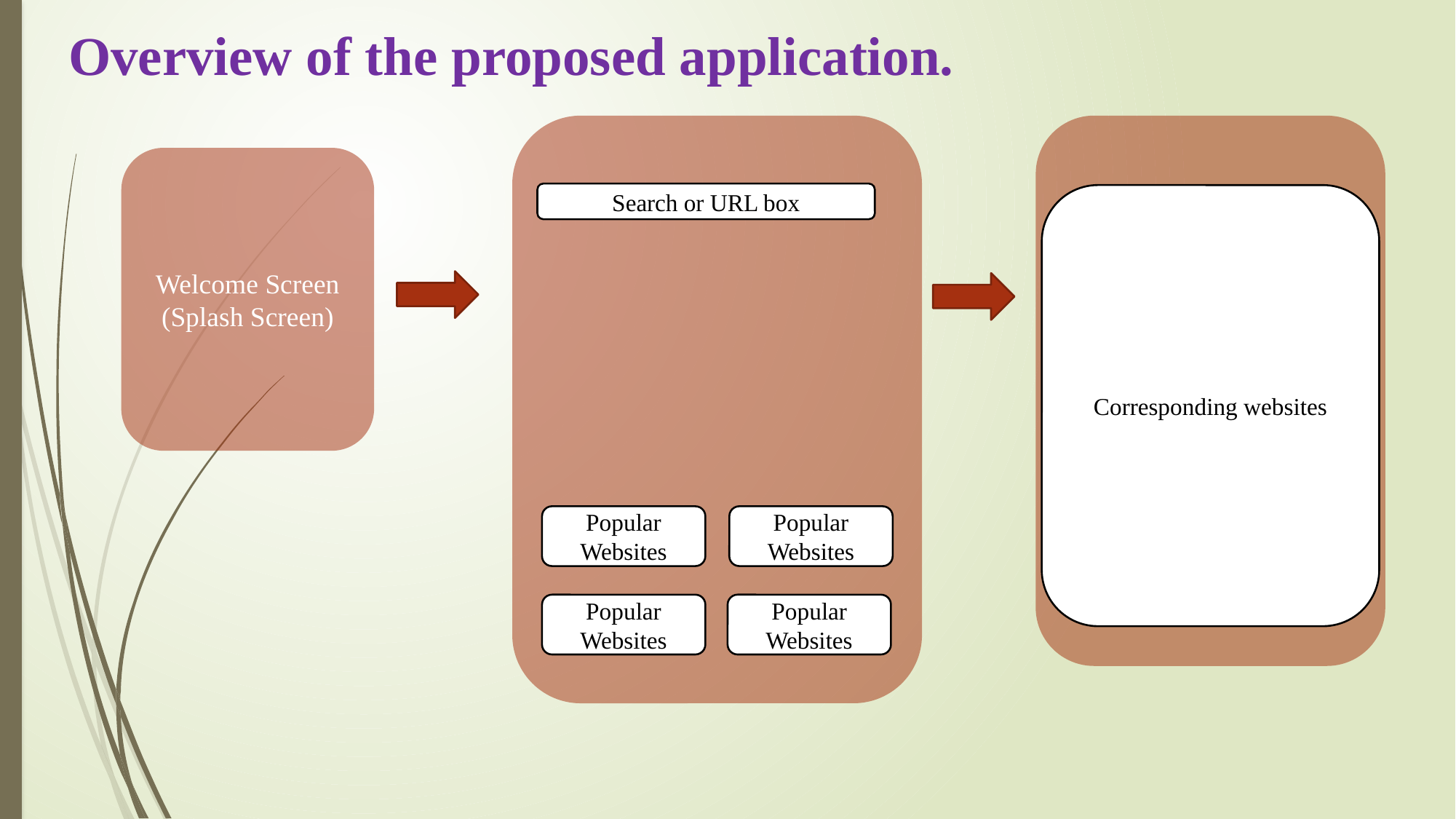

# Overview of the proposed application.

Welcome Screen
(Splash Screen)
Search or URL box
Corresponding websites

Popular Websites
Popular Websites
Popular Websites
Popular Websites